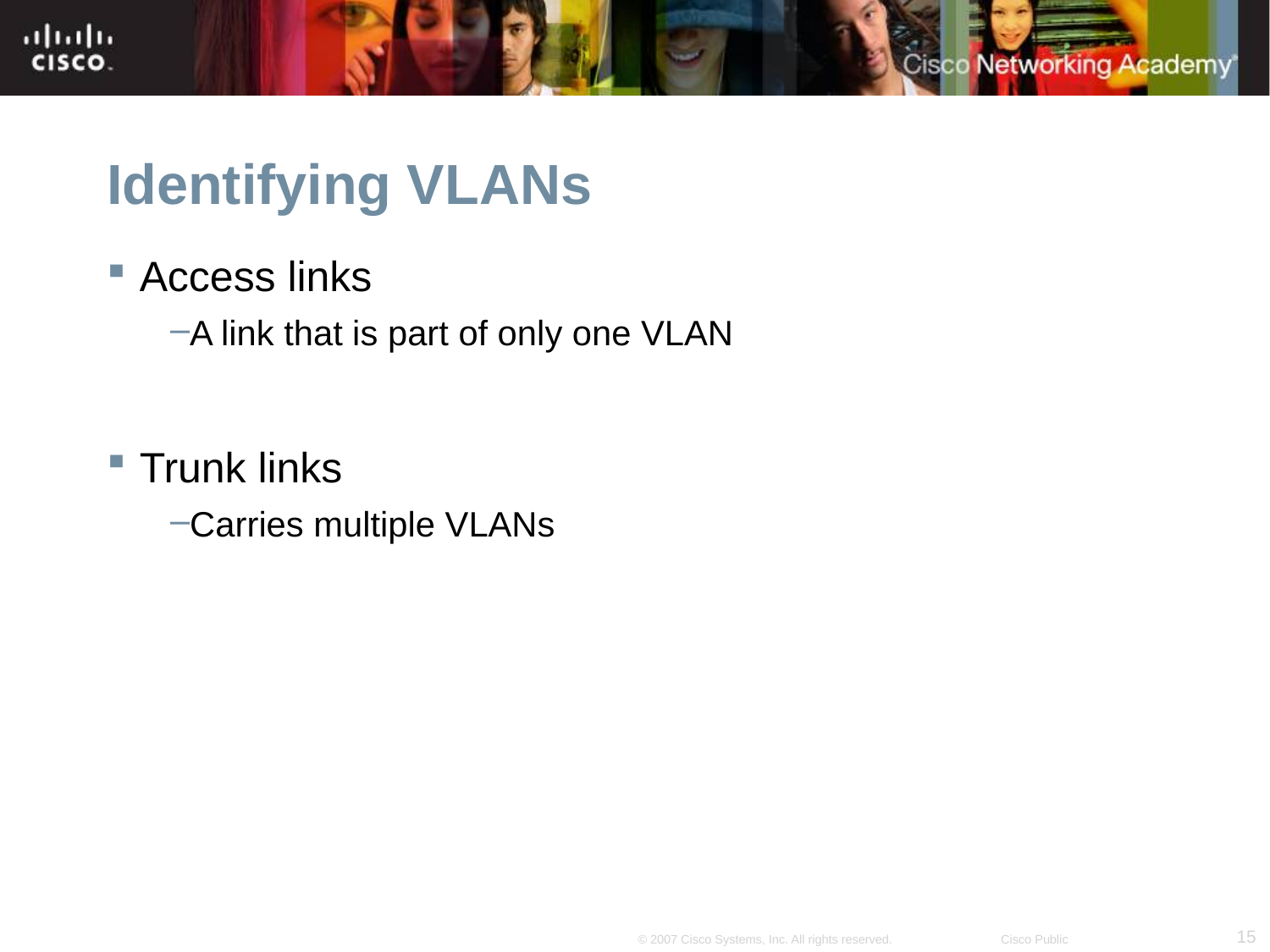

# Identifying VLANs
Access links
A link that is part of only one VLAN

Trunk links
Carries multiple VLANs